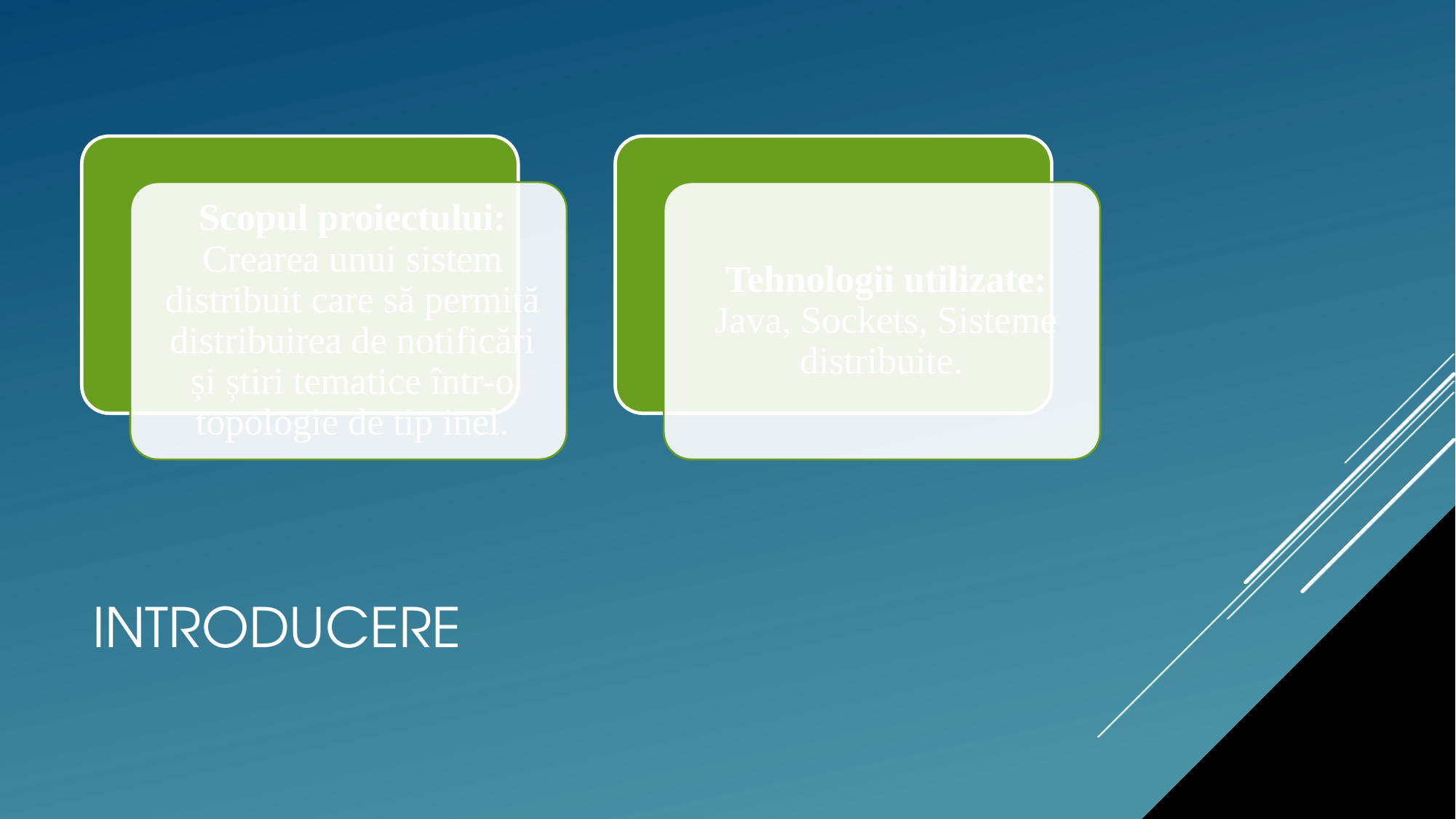

Scopul proiectului: Crearea unui sistem distribuit care să permită distribuirea de notificări și știri tematice într-o topologie de tip inel.
Tehnologii utilizate: Java, Sockets, Sisteme distribuite.
# Introducere